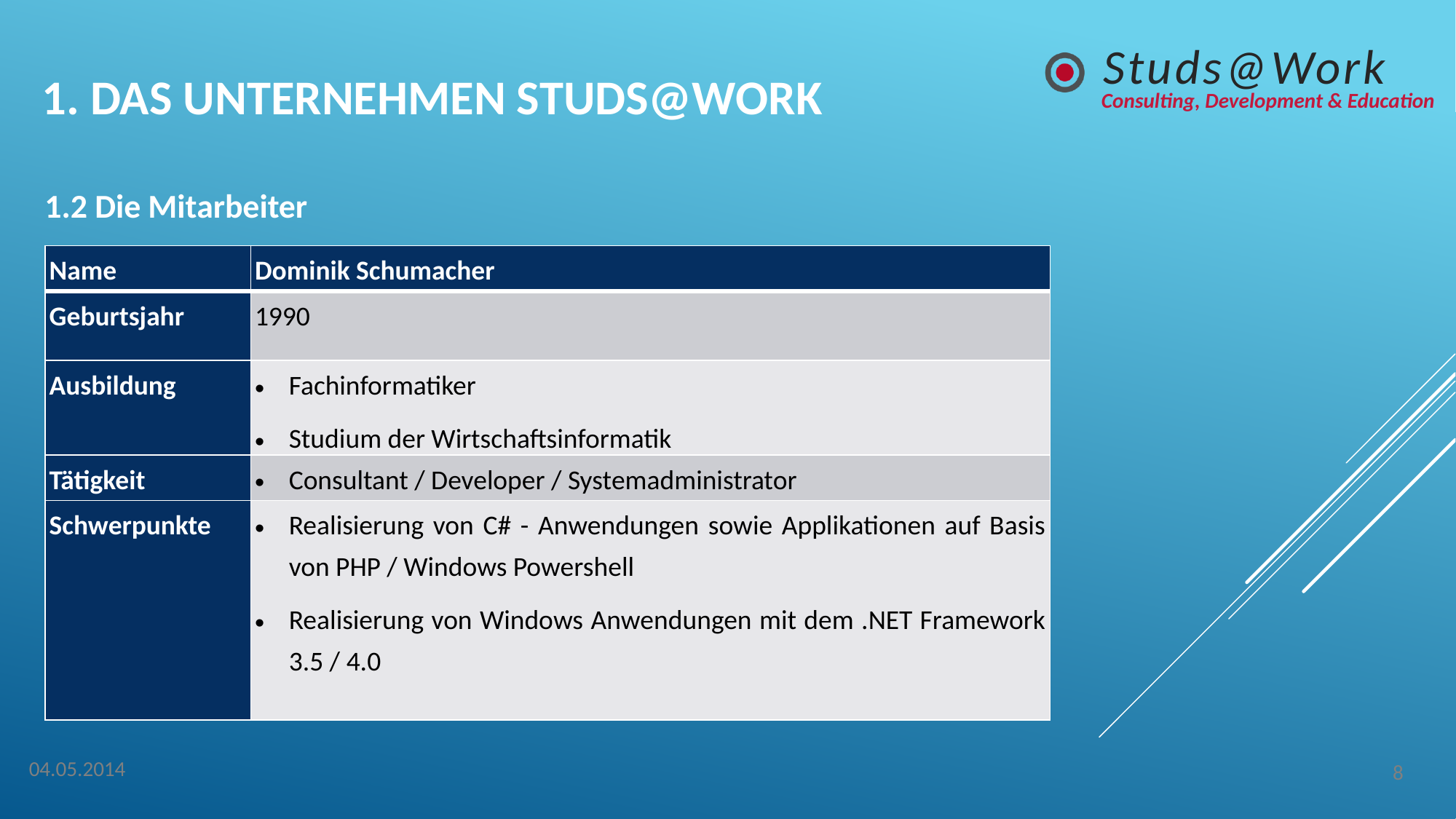

# 1. Das Unternehmen Studs@Work
1.2 Die Mitarbeiter

| Name | Dominik Schumacher |
| --- | --- |
| Geburtsjahr | 1990 |
| Ausbildung | Fachinformatiker Studium der Wirtschaftsinformatik |
| Tätigkeit | Consultant / Developer / Systemadministrator |
| Schwerpunkte | Realisierung von C# - Anwendungen sowie Applikationen auf Basis von PHP / Windows Powershell Realisierung von Windows Anwendungen mit dem .NET Framework 3.5 / 4.0 |
8
04.05.2014